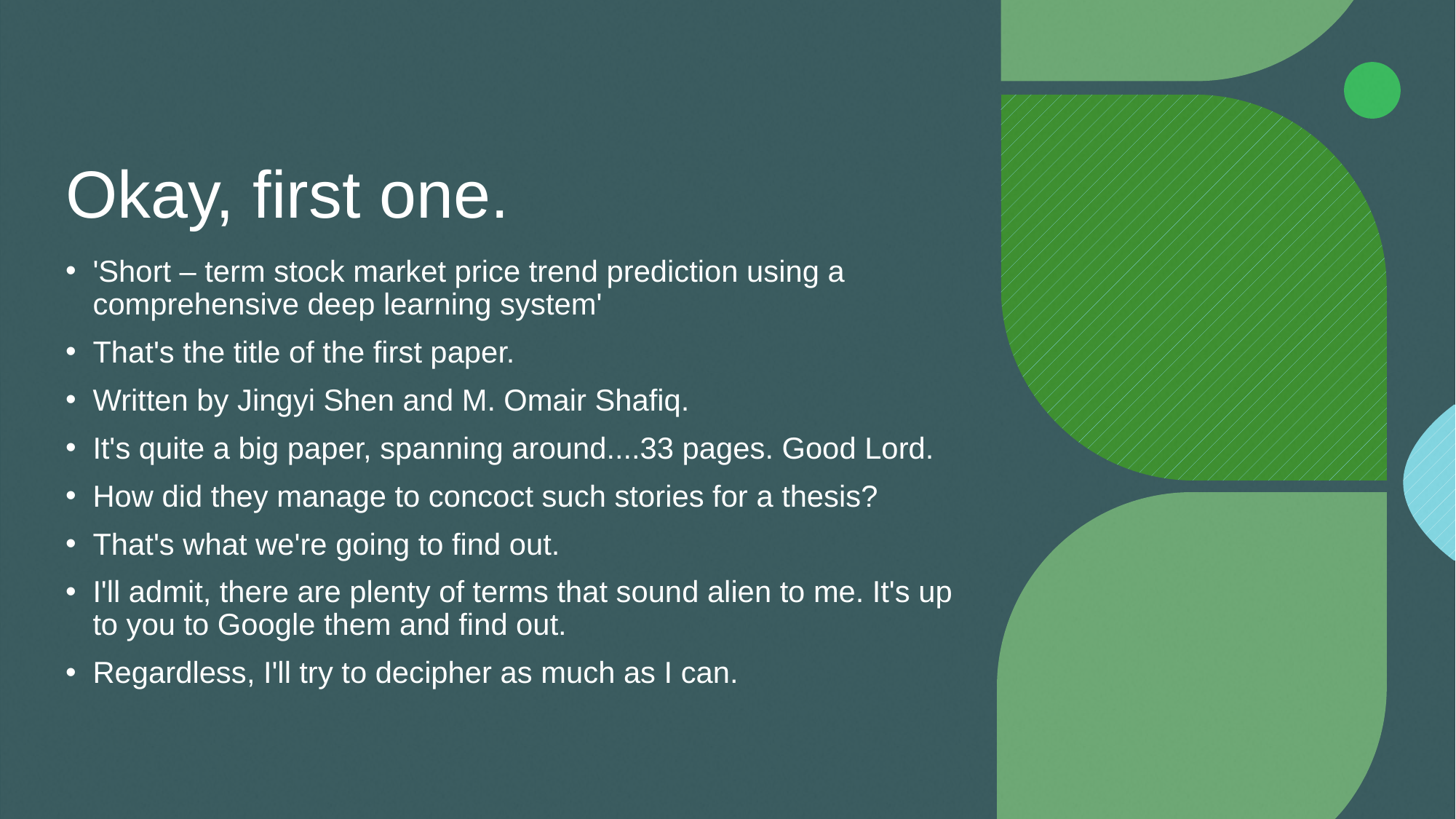

# Okay, first one.
'Short – term stock market price trend prediction using a comprehensive deep learning system'
That's the title of the first paper.
Written by Jingyi Shen and M. Omair Shafiq.
It's quite a big paper, spanning around....33 pages. Good Lord.
How did they manage to concoct such stories for a thesis?
That's what we're going to find out.
I'll admit, there are plenty of terms that sound alien to me. It's up to you to Google them and find out.
Regardless, I'll try to decipher as much as I can.